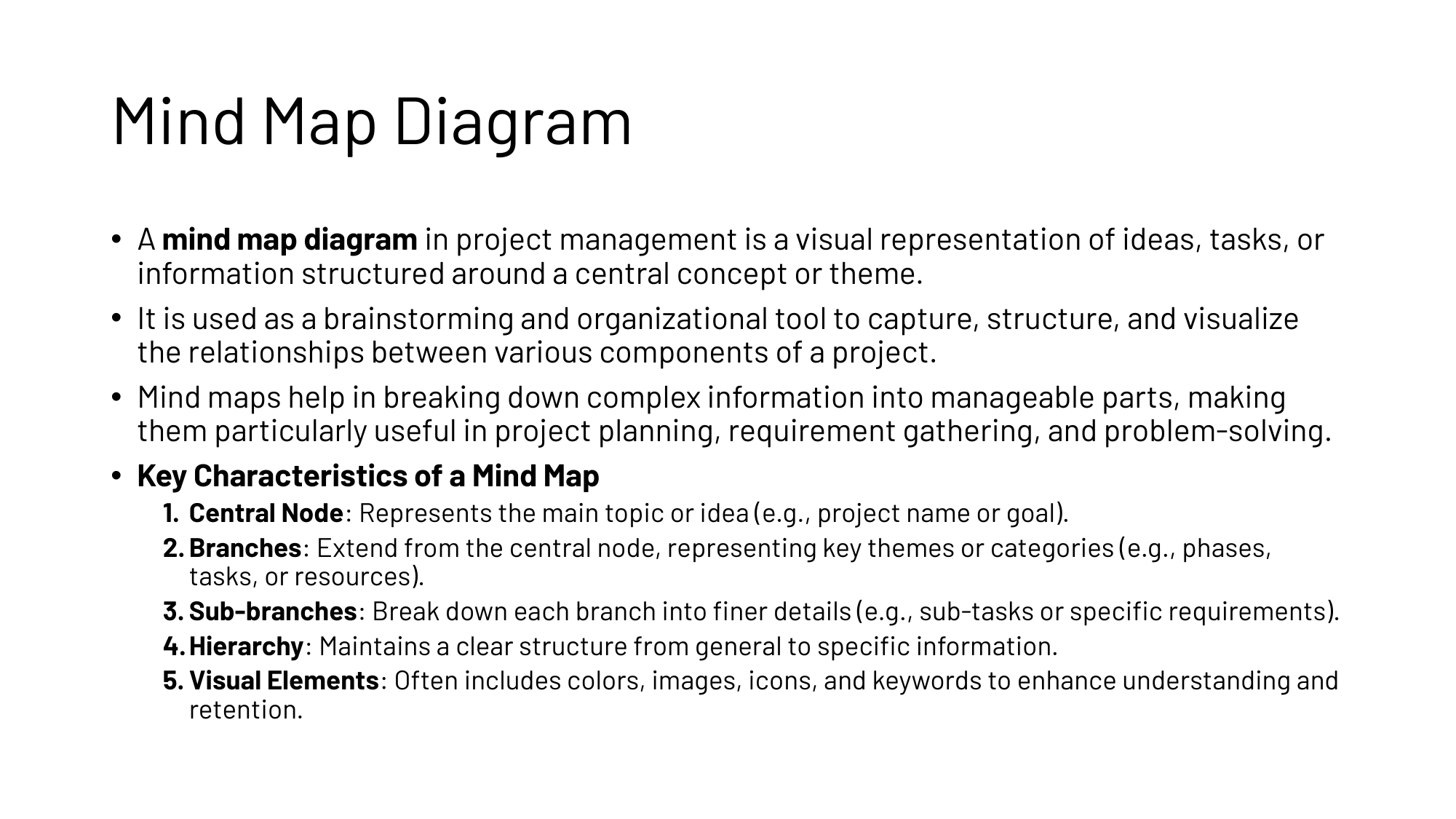

# Mind Map Diagram
A mind map diagram in project management is a visual representation of ideas, tasks, or information structured around a central concept or theme.
It is used as a brainstorming and organizational tool to capture, structure, and visualize the relationships between various components of a project.
Mind maps help in breaking down complex information into manageable parts, making them particularly useful in project planning, requirement gathering, and problem-solving.
Key Characteristics of a Mind Map
Central Node: Represents the main topic or idea (e.g., project name or goal).
Branches: Extend from the central node, representing key themes or categories (e.g., phases, tasks, or resources).
Sub-branches: Break down each branch into finer details (e.g., sub-tasks or specific requirements).
Hierarchy: Maintains a clear structure from general to specific information.
Visual Elements: Often includes colors, images, icons, and keywords to enhance understanding and retention.